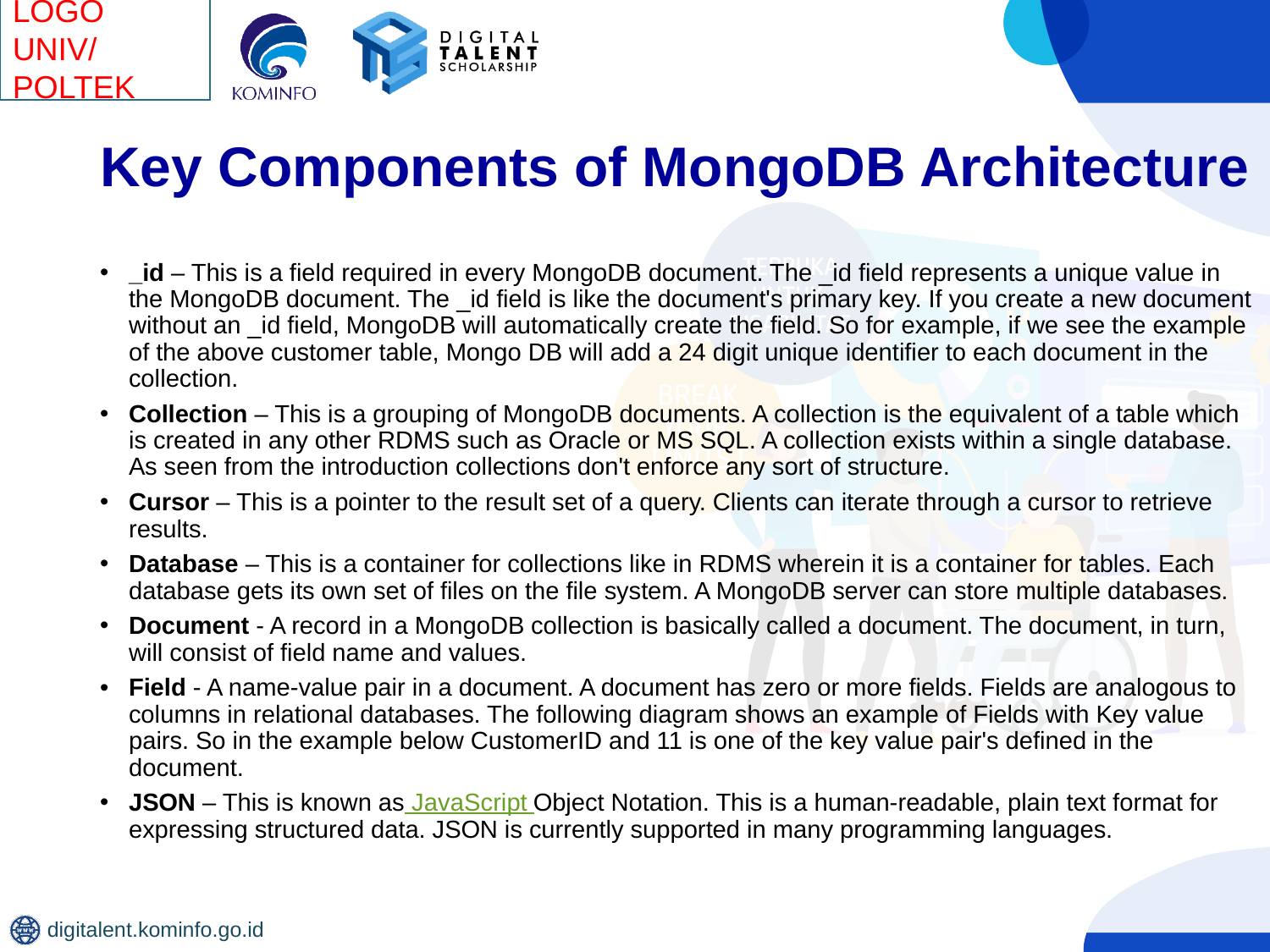

# Key Components of MongoDB Architecture
_id – This is a field required in every MongoDB document. The _id field represents a unique value in the MongoDB document. The _id field is like the document's primary key. If you create a new document without an _id field, MongoDB will automatically create the field. So for example, if we see the example of the above customer table, Mongo DB will add a 24 digit unique identifier to each document in the collection.
Collection – This is a grouping of MongoDB documents. A collection is the equivalent of a table which is created in any other RDMS such as Oracle or MS SQL. A collection exists within a single database. As seen from the introduction collections don't enforce any sort of structure.
Cursor – This is a pointer to the result set of a query. Clients can iterate through a cursor to retrieve results.
Database – This is a container for collections like in RDMS wherein it is a container for tables. Each database gets its own set of files on the file system. A MongoDB server can store multiple databases.
Document - A record in a MongoDB collection is basically called a document. The document, in turn, will consist of field name and values.
Field - A name-value pair in a document. A document has zero or more fields. Fields are analogous to columns in relational databases. The following diagram shows an example of Fields with Key value pairs. So in the example below CustomerID and 11 is one of the key value pair's defined in the document.
JSON – This is known as JavaScript Object Notation. This is a human-readable, plain text format for expressing structured data. JSON is currently supported in many programming languages.